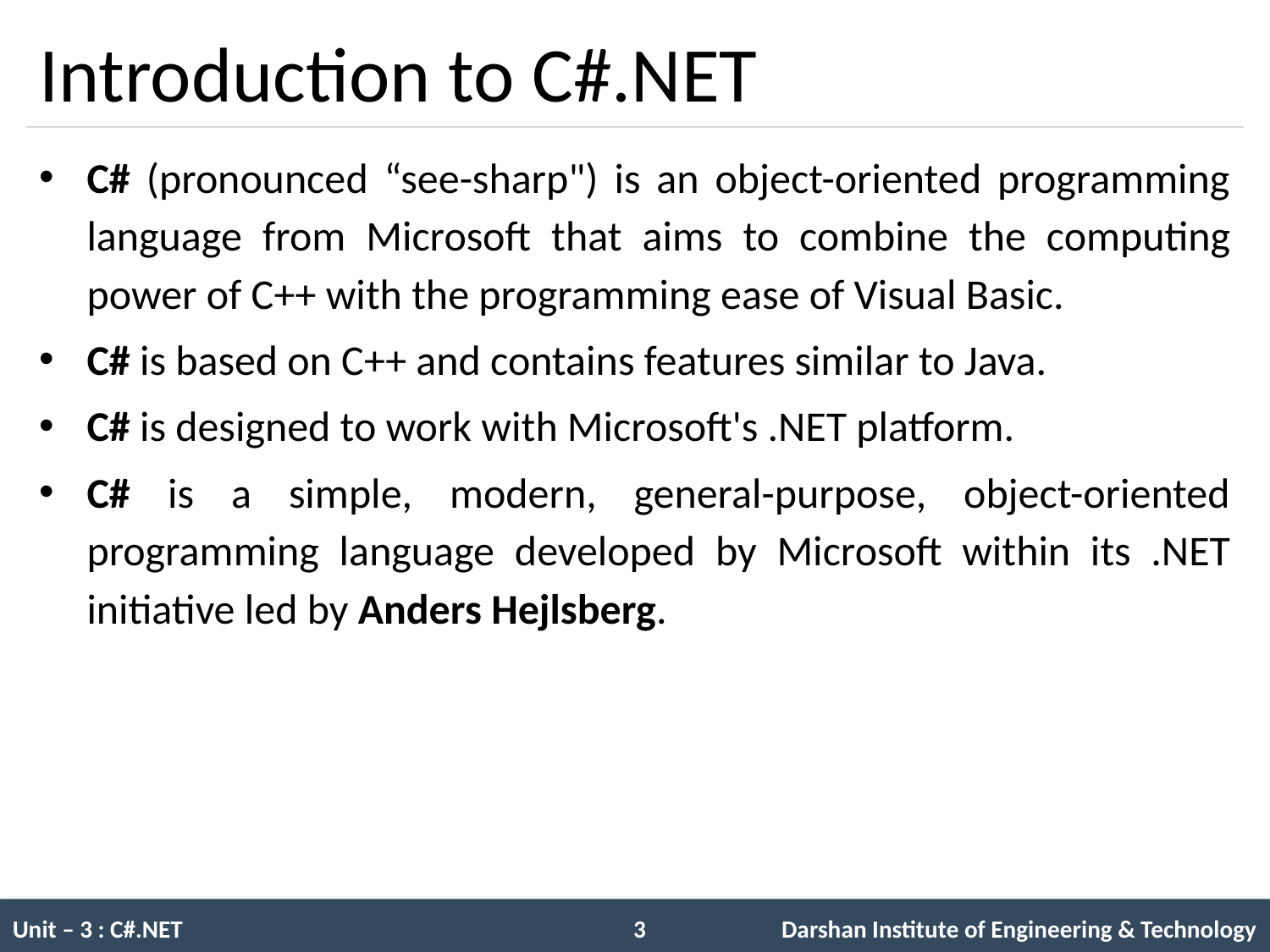

# Introduction to C#.NET
C# (pronounced “see-sharp") is an object-oriented programming language from Microsoft that aims to combine the computing power of C++ with the programming ease of Visual Basic.
C# is based on C++ and contains features similar to Java.
C# is designed to work with Microsoft's .NET platform.
C# is a simple, modern, general-purpose, object-oriented programming language developed by Microsoft within its .NET initiative led by Anders Hejlsberg.